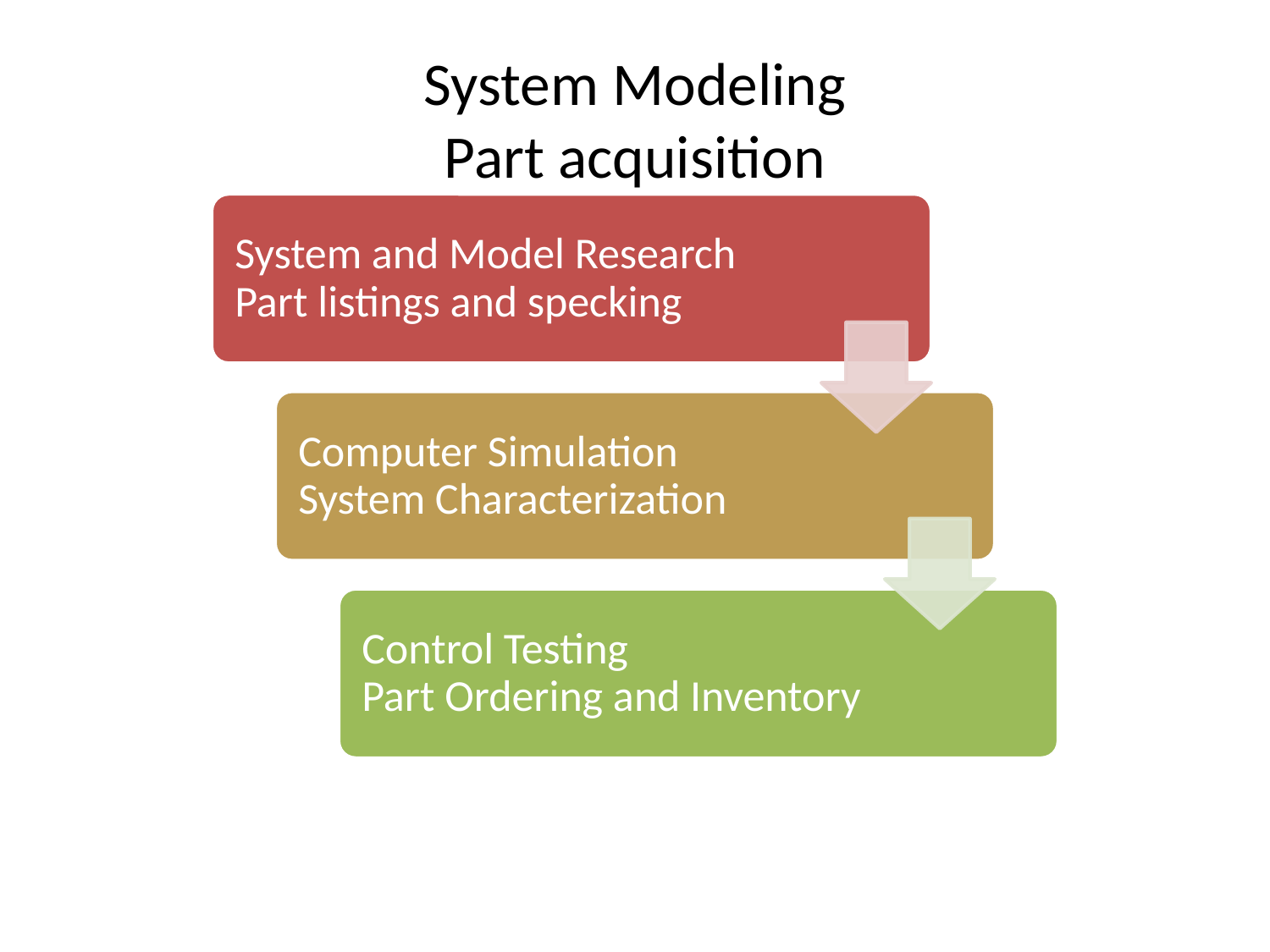

# System Modeling Part acquisition
System and Model Research
Part listings and specking
Computer Simulation
System Characterization
Control Testing
Part Ordering and Inventory